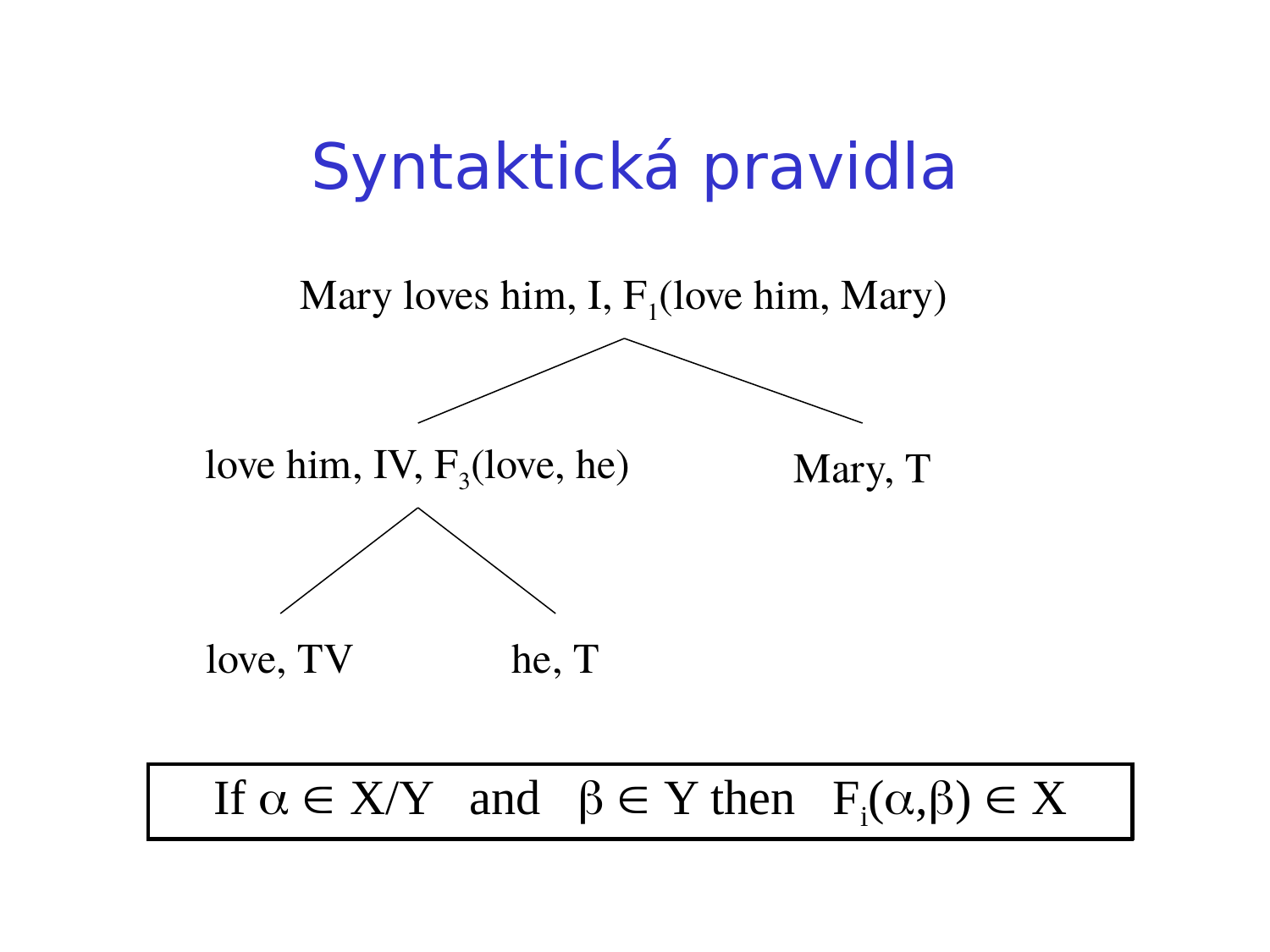

# Syntaktická pravidla
Mary loves him, I, F1(love him, Mary)
love him, IV, F3(love, he)
Mary, T
love, TV
he, T
| If α ∈ X/Y and β ∈ Y then Fi(α,β) ∈ X |
| --- |